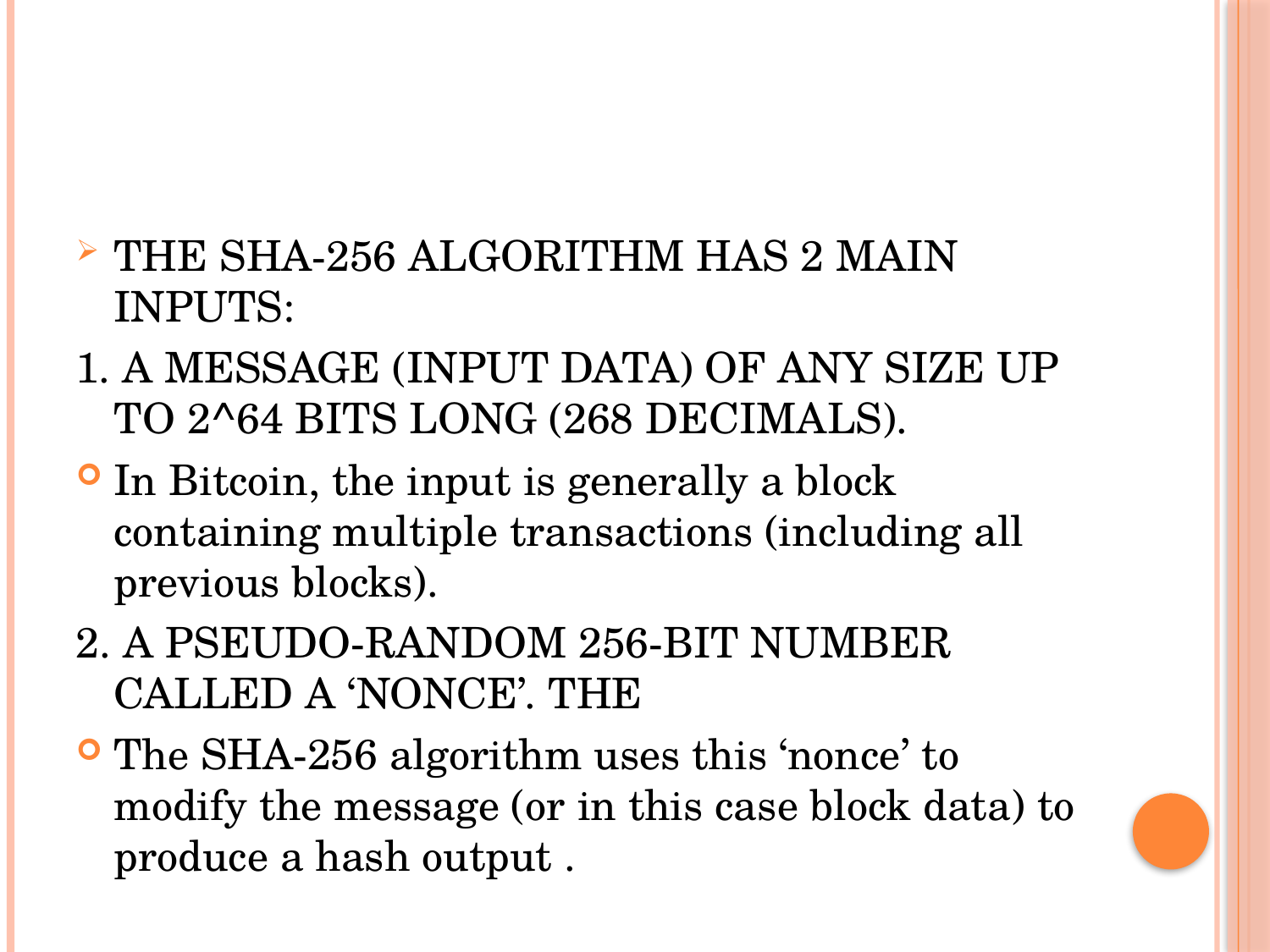

#
THE SHA-256 ALGORITHM HAS 2 MAIN INPUTS:
1. A MESSAGE (INPUT DATA) OF ANY SIZE UP TO 2^64 BITS LONG (268 DECIMALS).
In Bitcoin, the input is generally a block containing multiple transactions (including all previous blocks).
2. A PSEUDO-RANDOM 256-BIT NUMBER CALLED A ‘NONCE’. THE
The SHA-256 algorithm uses this ‘nonce’ to modify the message (or in this case block data) to produce a hash output .